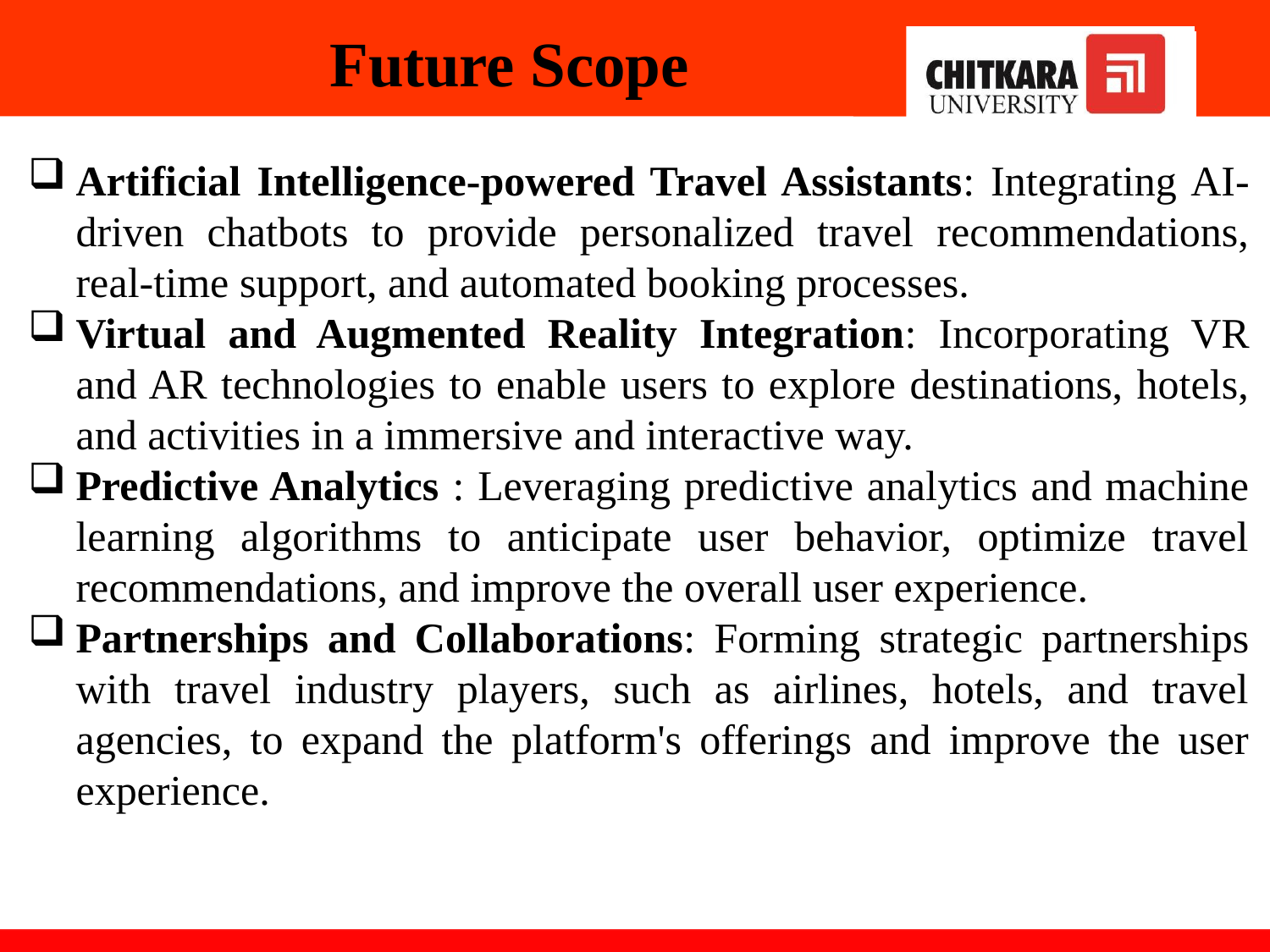

# Future Scope
Artificial Intelligence-powered Travel Assistants: Integrating AI-driven chatbots to provide personalized travel recommendations, real-time support, and automated booking processes.
Virtual and Augmented Reality Integration: Incorporating VR and AR technologies to enable users to explore destinations, hotels, and activities in a immersive and interactive way.
Predictive Analytics : Leveraging predictive analytics and machine learning algorithms to anticipate user behavior, optimize travel recommendations, and improve the overall user experience.
Partnerships and Collaborations: Forming strategic partnerships with travel industry players, such as airlines, hotels, and travel agencies, to expand the platform's offerings and improve the user experience.